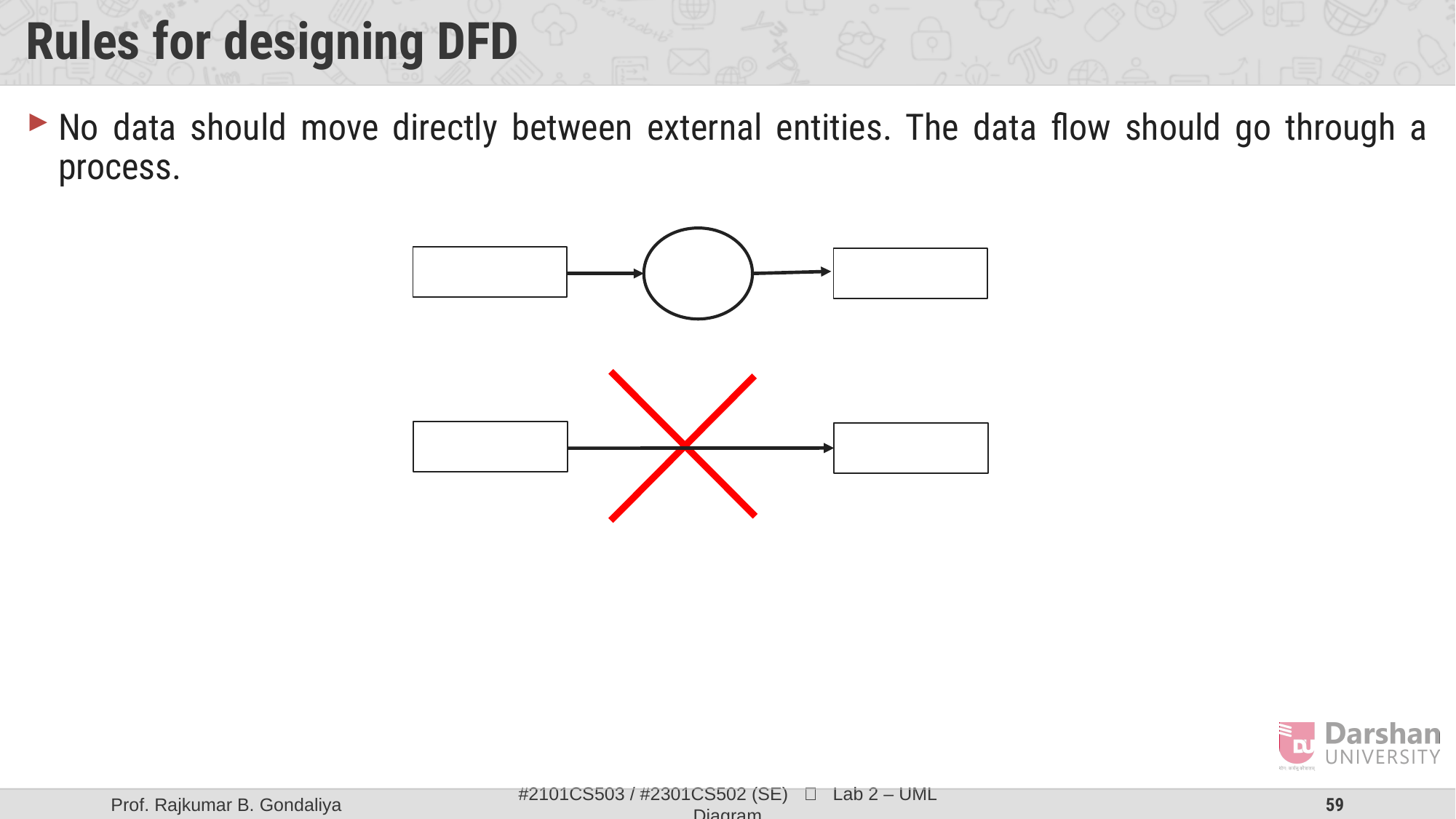

# Rules for designing DFD
No data should move directly between external entities. The data flow should go through a process.